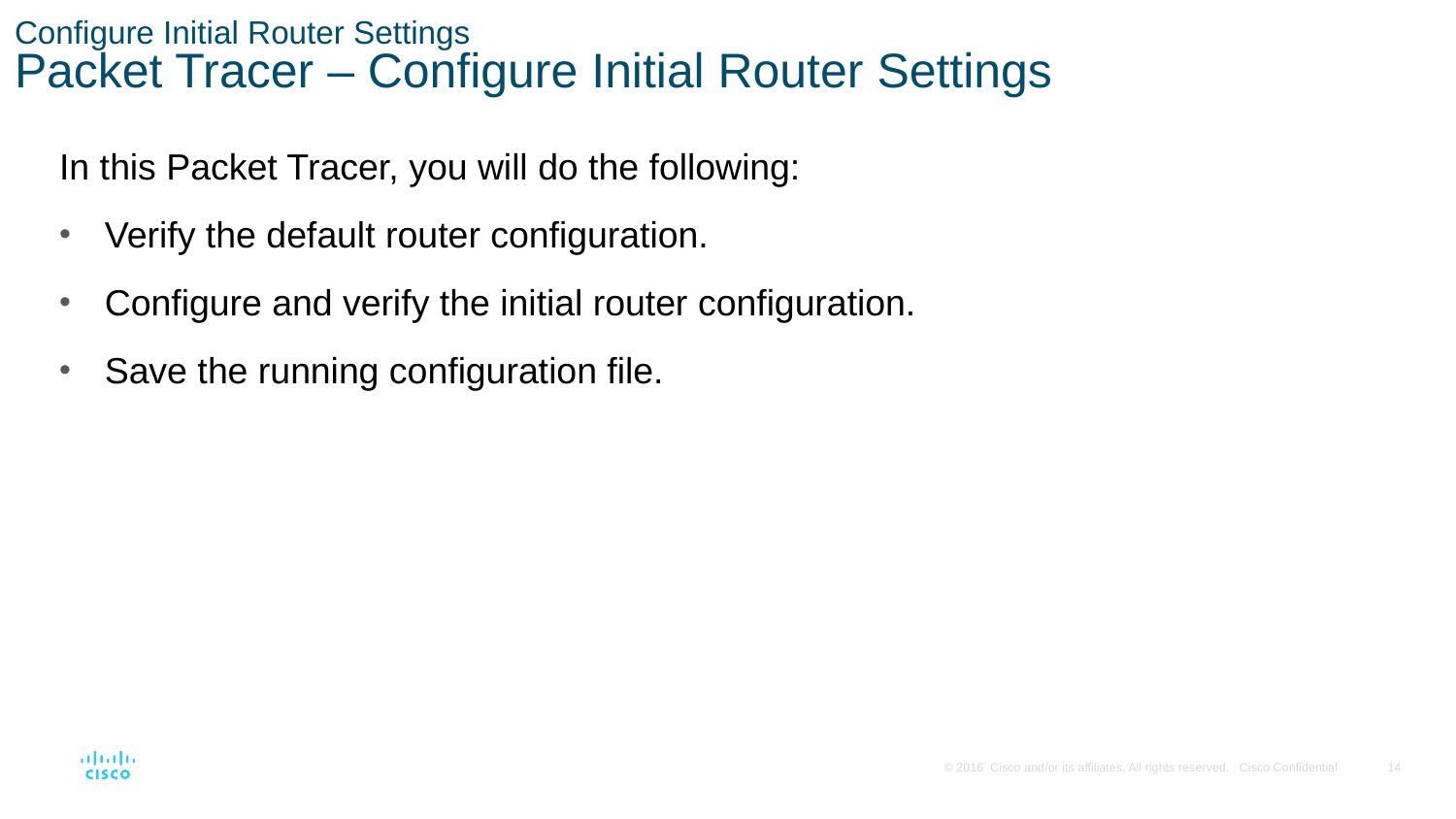

# Configure Initial Router Settings Packet Tracer – Configure Initial Router Settings
In this Packet Tracer, you will do the following:
Verify the default router configuration.
Configure and verify the initial router configuration.
Save the running configuration file.